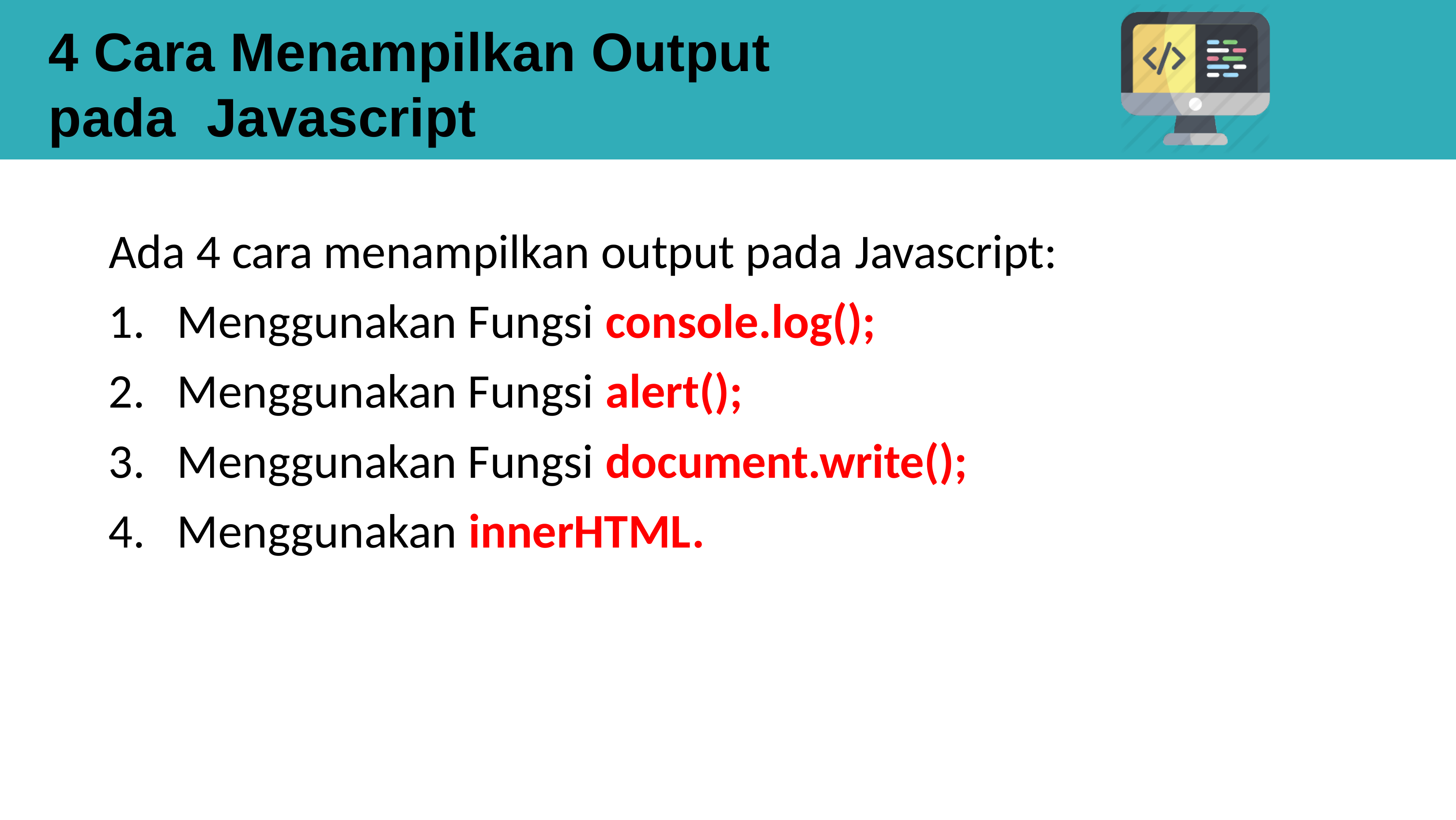

# 4 Cara Menampilkan Output pada  Javascript
Ada 4 cara menampilkan output pada Javascript:
Menggunakan Fungsi console.log();
Menggunakan Fungsi alert();
Menggunakan Fungsi document.write();
Menggunakan innerHTML.